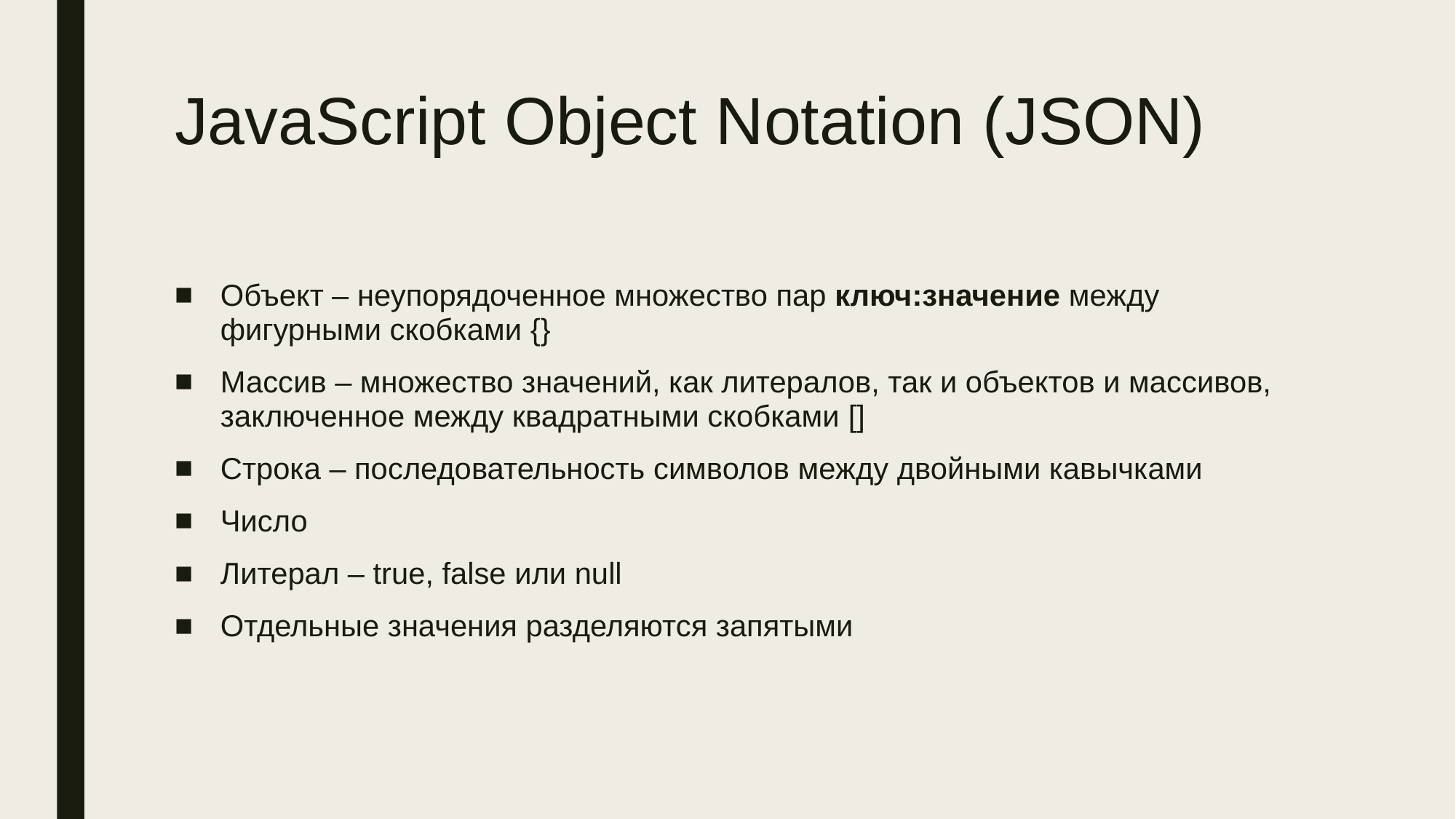

# JavaScript Object Notation (JSON)
Объект – неупорядоченное множество пар ключ:значение между фигурными скобками {}
Массив – множество значений, как литералов, так и объектов и массивов, заключенное между квадратными скобками []
Строка – последовательность символов между двойными кавычками
Число
Литерал – true, false или null
Отдельные значения разделяются запятыми